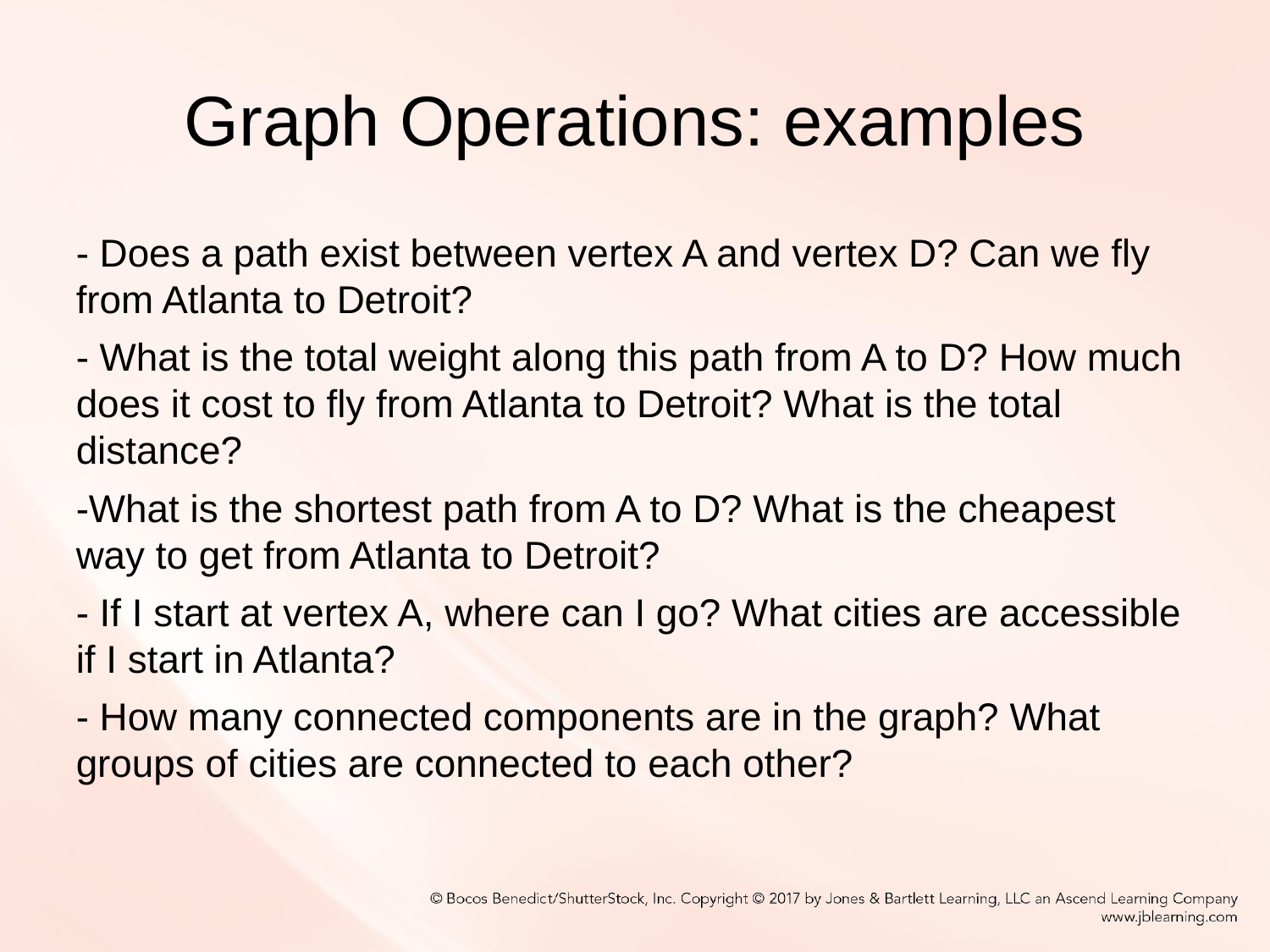

Graph Operations: examples
- Does a path exist between vertex A and vertex D? Can we fly from Atlanta to Detroit?
- What is the total weight along this path from A to D? How much does it cost to fly from Atlanta to Detroit? What is the total distance?
-What is the shortest path from A to D? What is the cheapest way to get from Atlanta to Detroit?
- If I start at vertex A, where can I go? What cities are accessible if I start in Atlanta?
- How many connected components are in the graph? What groups of cities are connected to each other?